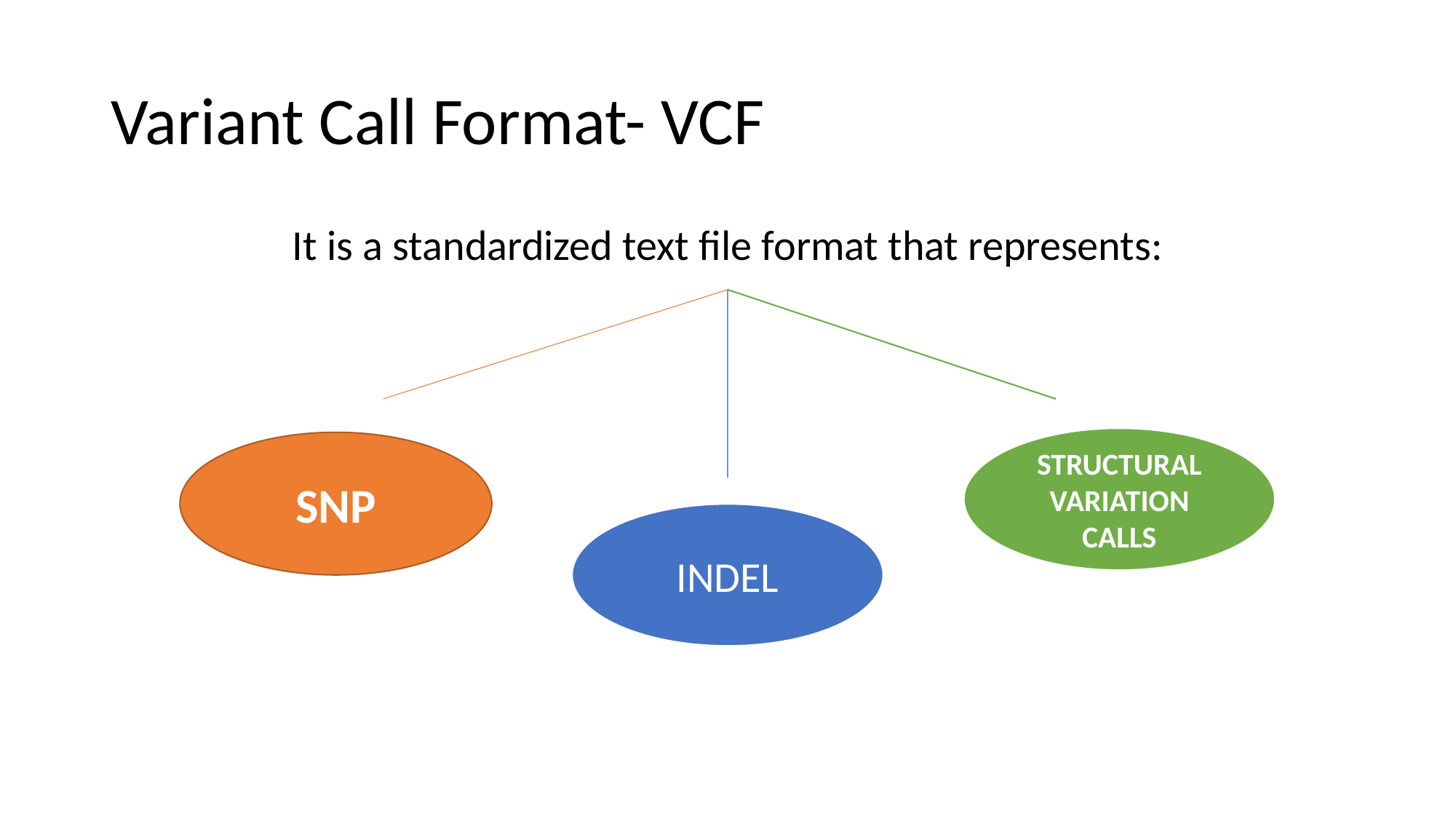

# Variant Call Format- VCF
It is a standardized text file format that represents:

STRUCTURAL VARIATION CALLS
SNP
INDEL